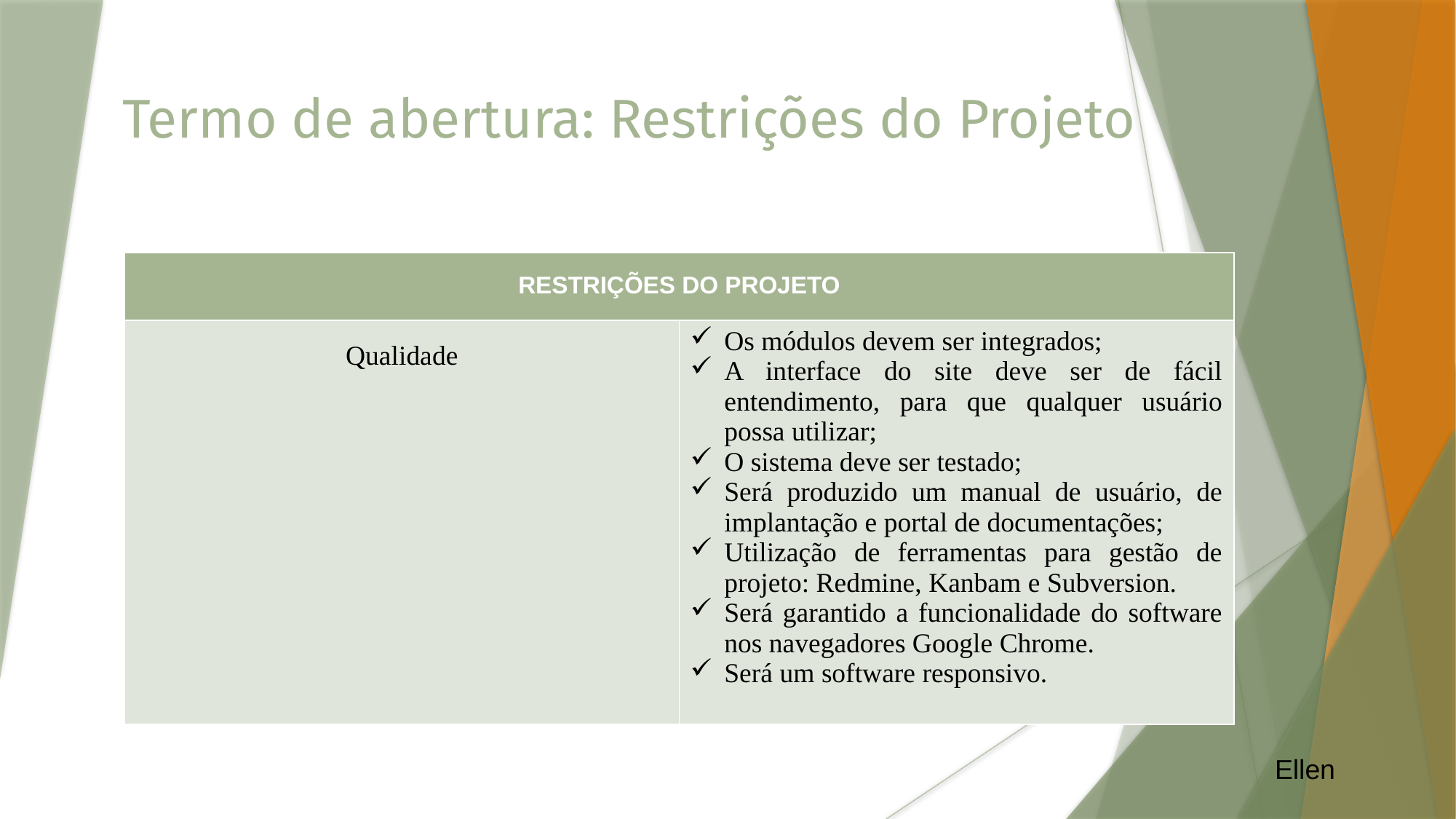

Termo de abertura: Restrições do Projeto
| RESTRIÇÕES DO PROJETO |  |
| --- | --- |
| Qualidade | Os módulos devem ser integrados; A interface do site deve ser de fácil entendimento, para que qualquer usuário possa utilizar; O sistema deve ser testado; Será produzido um manual de usuário, de implantação e portal de documentações; Utilização de ferramentas para gestão de projeto: Redmine, Kanbam e Subversion. Será garantido a funcionalidade do software nos navegadores Google Chrome. Será um software responsivo. |
	Ellen